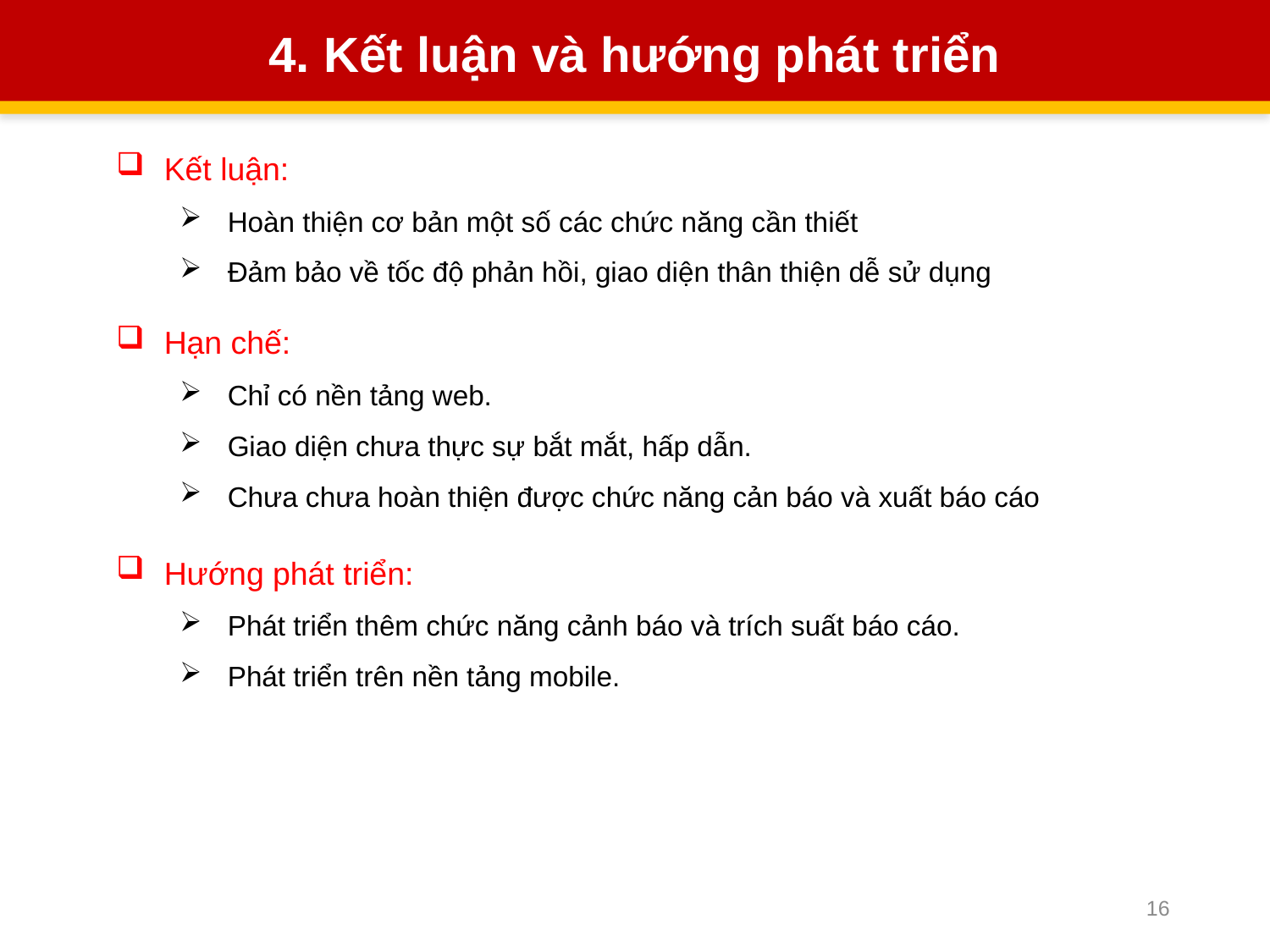

4. Kết luận và hướng phát triển

Kết luận:
Hoàn thiện cơ bản một số các chức năng cần thiết
Đảm bảo về tốc độ phản hồi, giao diện thân thiện dễ sử dụng
Hạn chế:
Chỉ có nền tảng web.
Giao diện chưa thực sự bắt mắt, hấp dẫn.
Chưa chưa hoàn thiện được chức năng cản báo và xuất báo cáo
Hướng phát triển:
Phát triển thêm chức năng cảnh báo và trích suất báo cáo.
Phát triển trên nền tảng mobile.

16